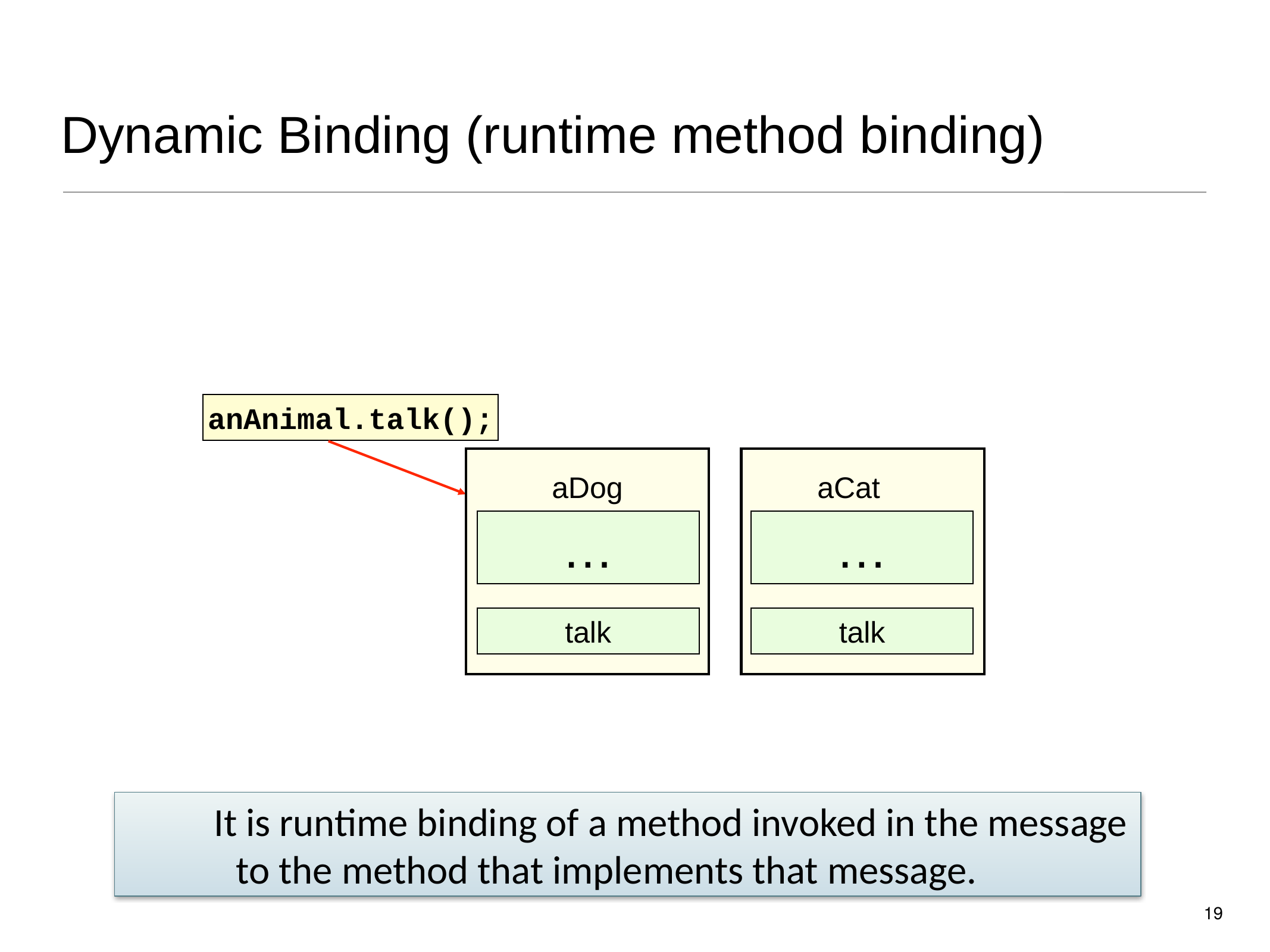

# Dynamic Binding (runtime method binding)
anAnimal.talk();

aDog
aCat
…
…
talk
talk
It is runtime binding of a method invoked in the message to the method that implements that message.
19